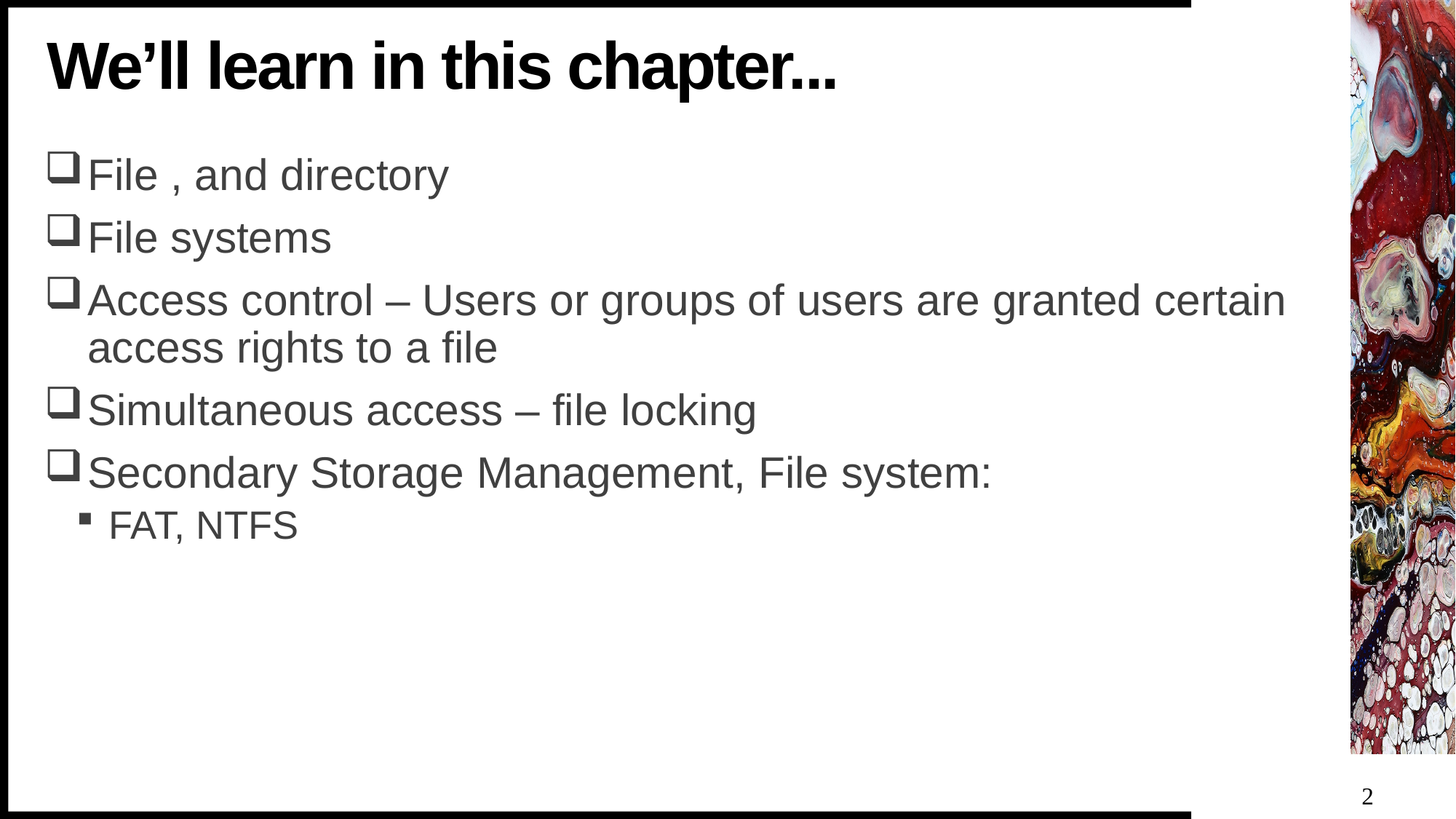

# We’ll learn in this chapter...
File , and directory
File systems
Access control – Users or groups of users are granted certain access rights to a file
Simultaneous access – file locking
Secondary Storage Management, File system:
FAT, NTFS

2